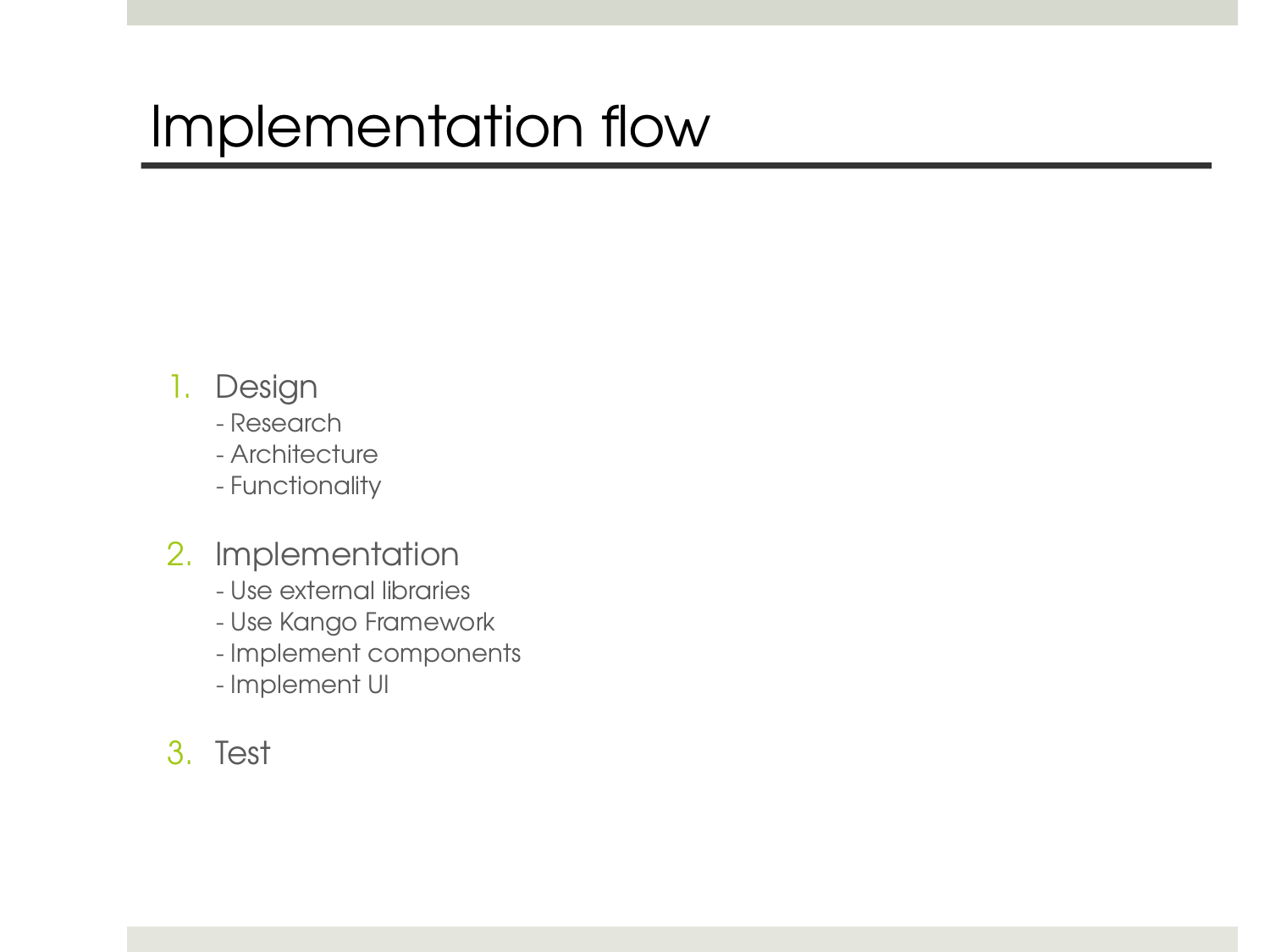

Implementation flow
#
Design
- Research
- Architecture
- Functionality
Implementation
- Use external libraries
- Use Kango Framework
- Implement components
- Implement UI
Test